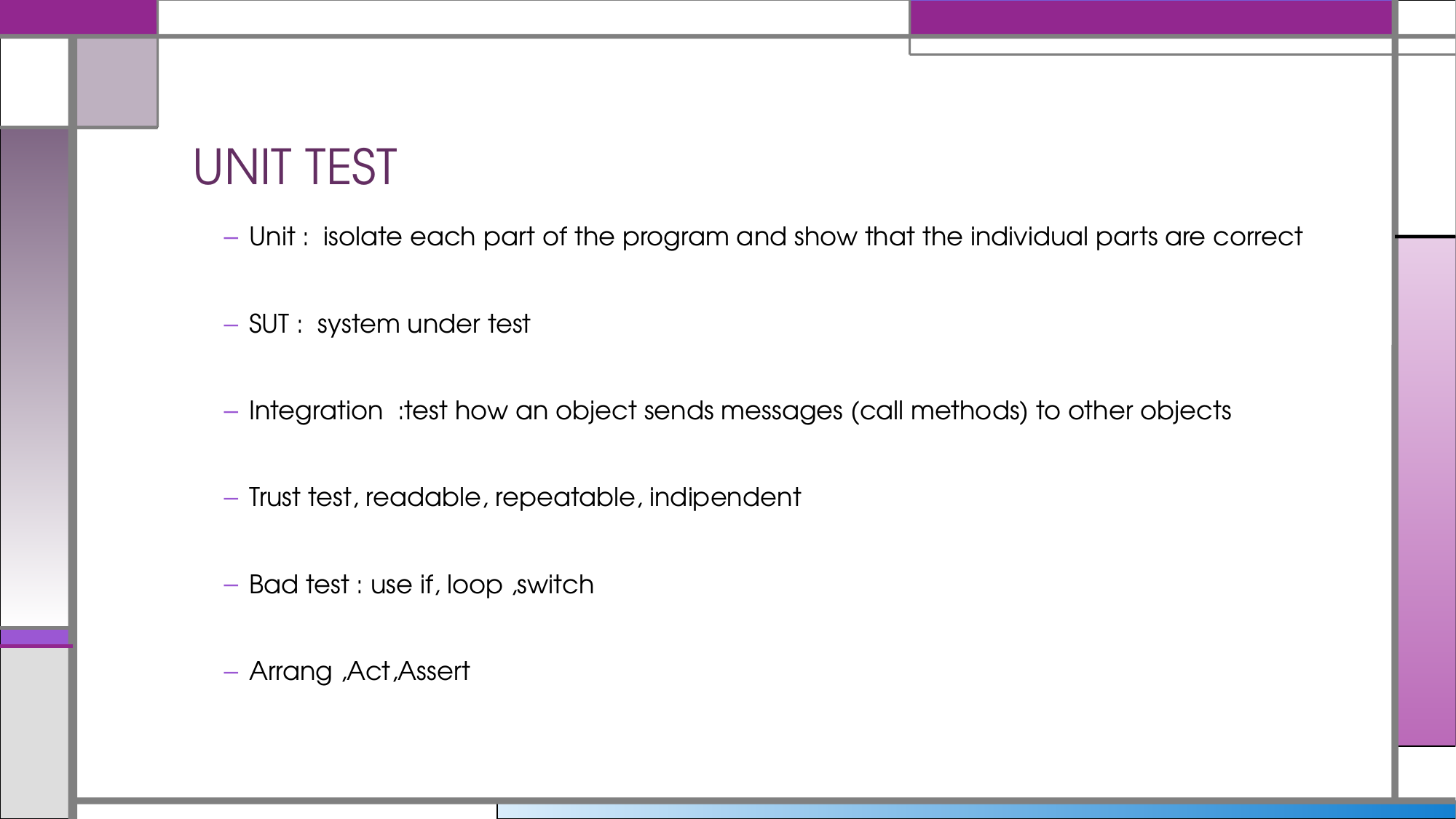

# UNIT TEST
Unit :  isolate each part of the program and show that the individual parts are correct

SUT :  system under test

Integration  :test how an object sends messages (call methods) to other objects

Trust test, readable, repeatable, indipendent

Bad test : use if, loop ,switch

Arrang ,Act,Assert